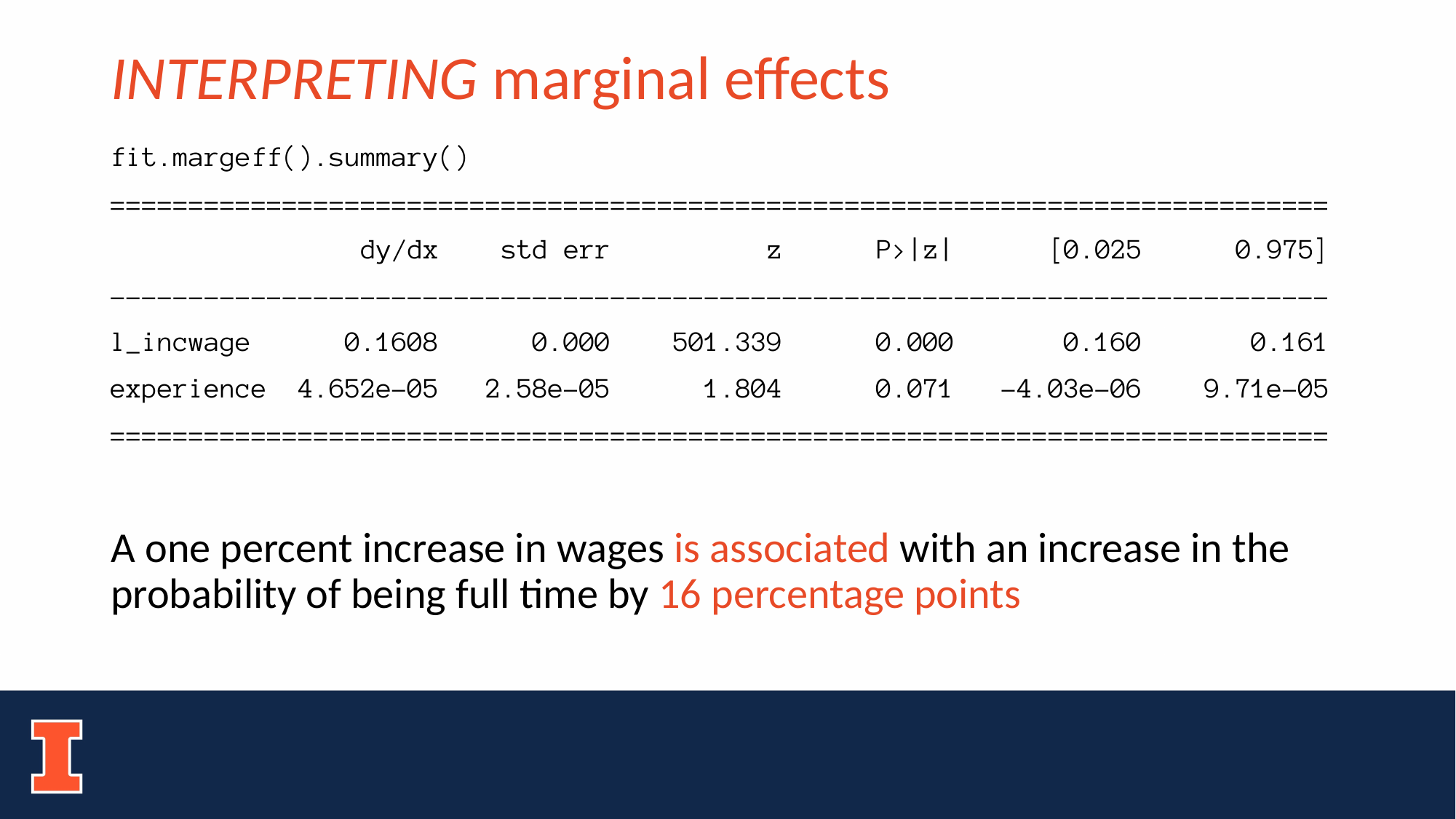

# INTERPRETING marginal effects
fit.margeff().summary()
==============================================================================
                dy/dx    std err          z      P>|z|      [0.025      0.975]
------------------------------------------------------------------------------
l_incwage      0.1608      0.000    501.339      0.000       0.160       0.161
experience  4.652e-05   2.58e-05      1.804      0.071   -4.03e-06    9.71e-05
==============================================================================

A one percent increase in wages is associated with an increase in the probability of being full time by 16 percentage points